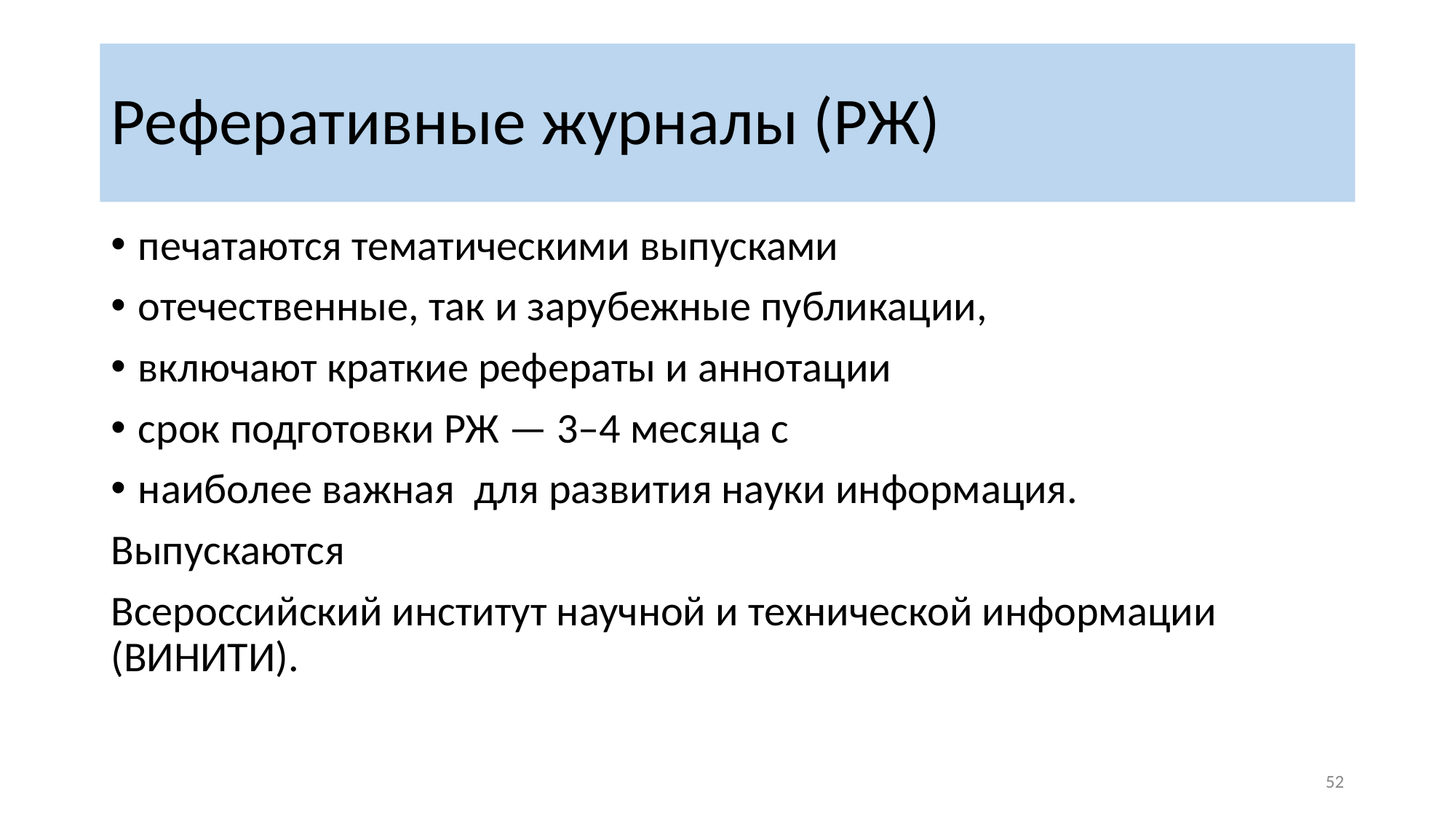

# Реферативные журналы (РЖ)
печатаются тематическими выпусками
отечественные, так и зарубежные публикации,
включают краткие рефераты и аннотации
срок подготовки РЖ — 3–4 месяца с
наиболее важная  для развития науки информация.
Выпускаются
Всероссийский институт научной и технической информации (ВИНИТИ).
52